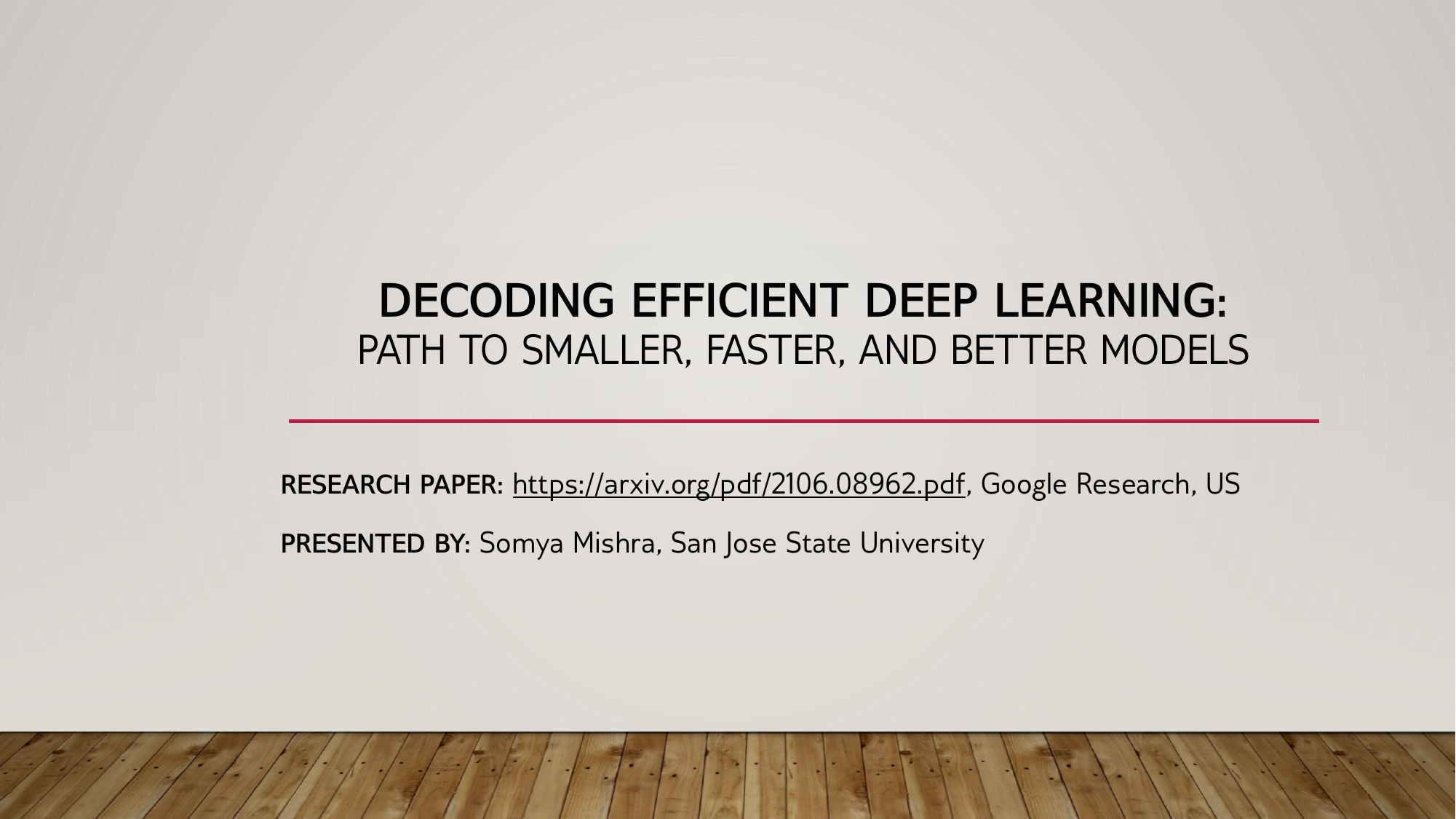

# Decoding Efficient Deep Learning: Path to Smaller, Faster, and Better Models
Research Paper: https://arxiv.org/pdf/2106.08962.pdf, Google Research, US
Presented by: Somya Mishra, San Jose State University